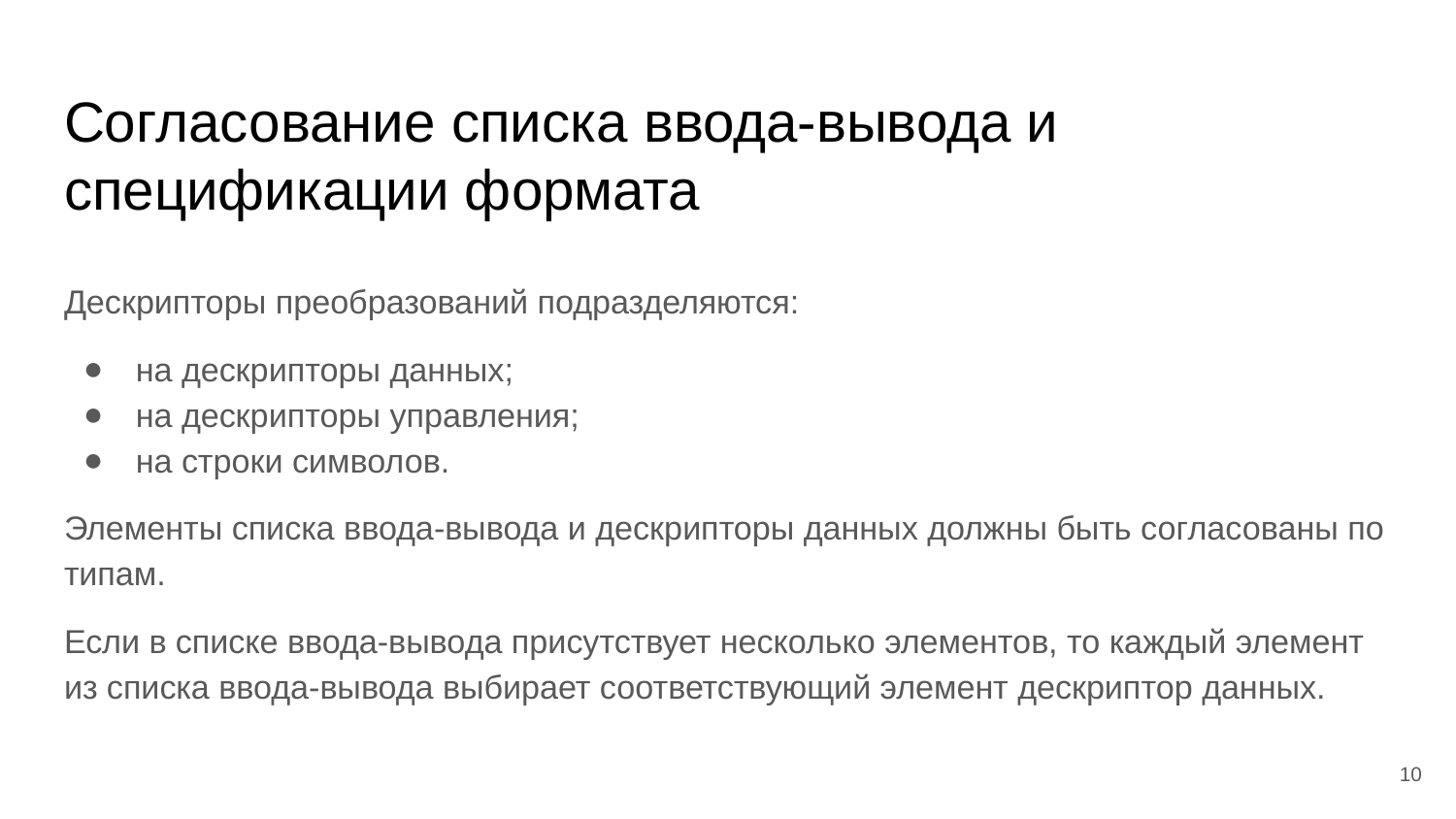

# Согласование списка ввода-вывода и спецификации формата
Дескрипторы преобразований подразделяются:
на дескрипторы данных;
на дескрипторы управления;
на строки символов.
Элементы списка ввода-вывода и дескрипторы данных должны быть согласованы по типам.
Если в списке ввода-вывода присутствует несколько элементов, то каждый элемент из списка ввода-вывода выбирает соответствующий элемент дескриптор данных.
10